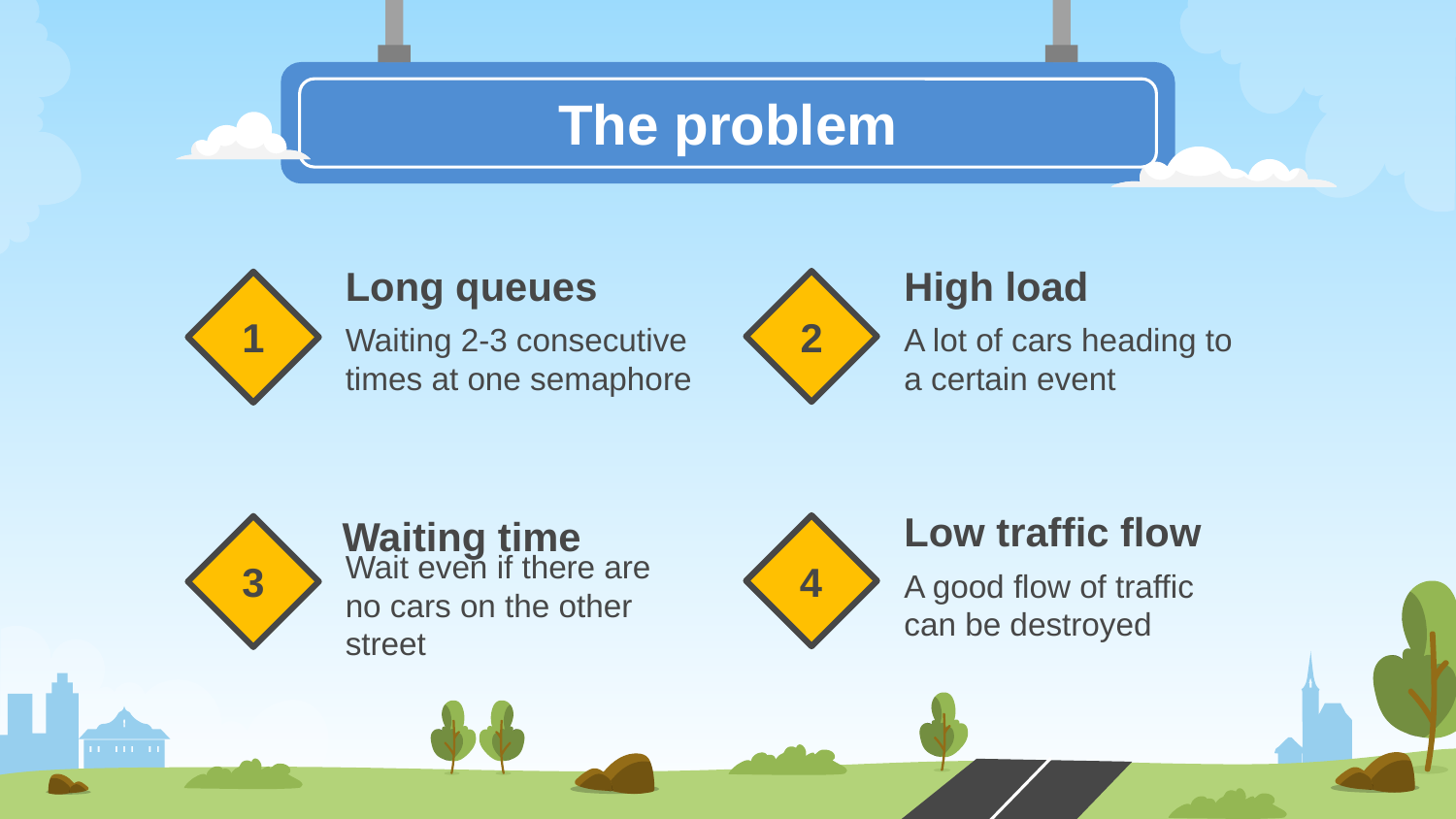

The problem

# Long queues
High load
1

2

Waiting 2-3 consecutive times at one semaphore
A lot of cars heading to a certain event
Low traffic flow
Waiting time
4

3

Wait even if there are no cars on the other street
A good flow of traffic can be destroyed